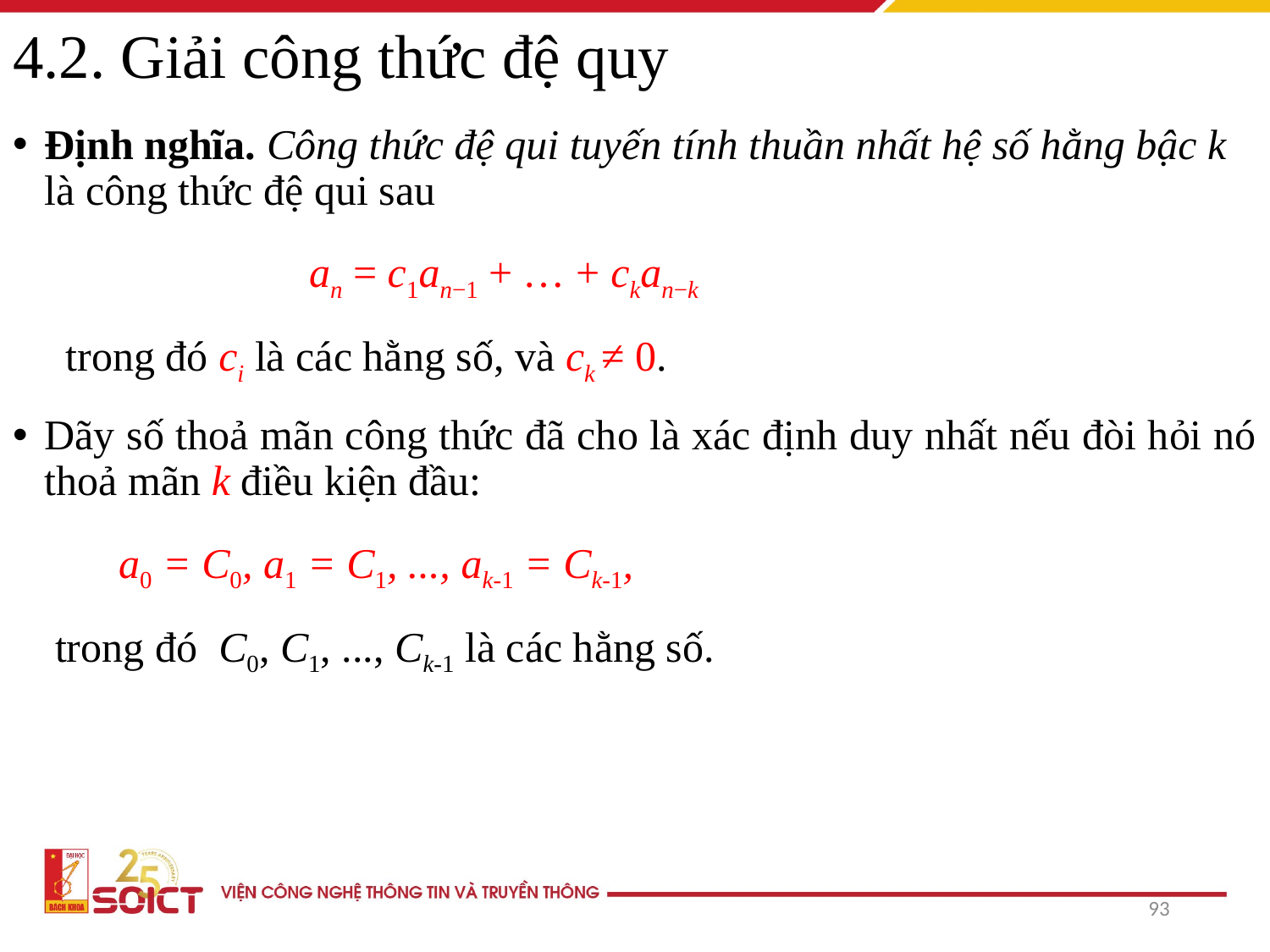

# 4.2. Giải công thức đệ quy
Định nghĩa. Công thức đệ qui tuyến tính thuần nhất hệ số hằng bậc k là công thức đệ qui sau
    	             an = c1an−1 + … + ckan−k
     trong đó ci là các hằng số, và ck ≠ 0.
Dãy số thoả mãn công thức đã cho là xác định duy nhất nếu đòi hỏi nó thoả mãn k điều kiện đầu:
          a0 = C0, a1 = C1, ..., ak-1 = Ck-1,
    trong đó  C0, C1, ..., Ck-1 là các hằng số.

93